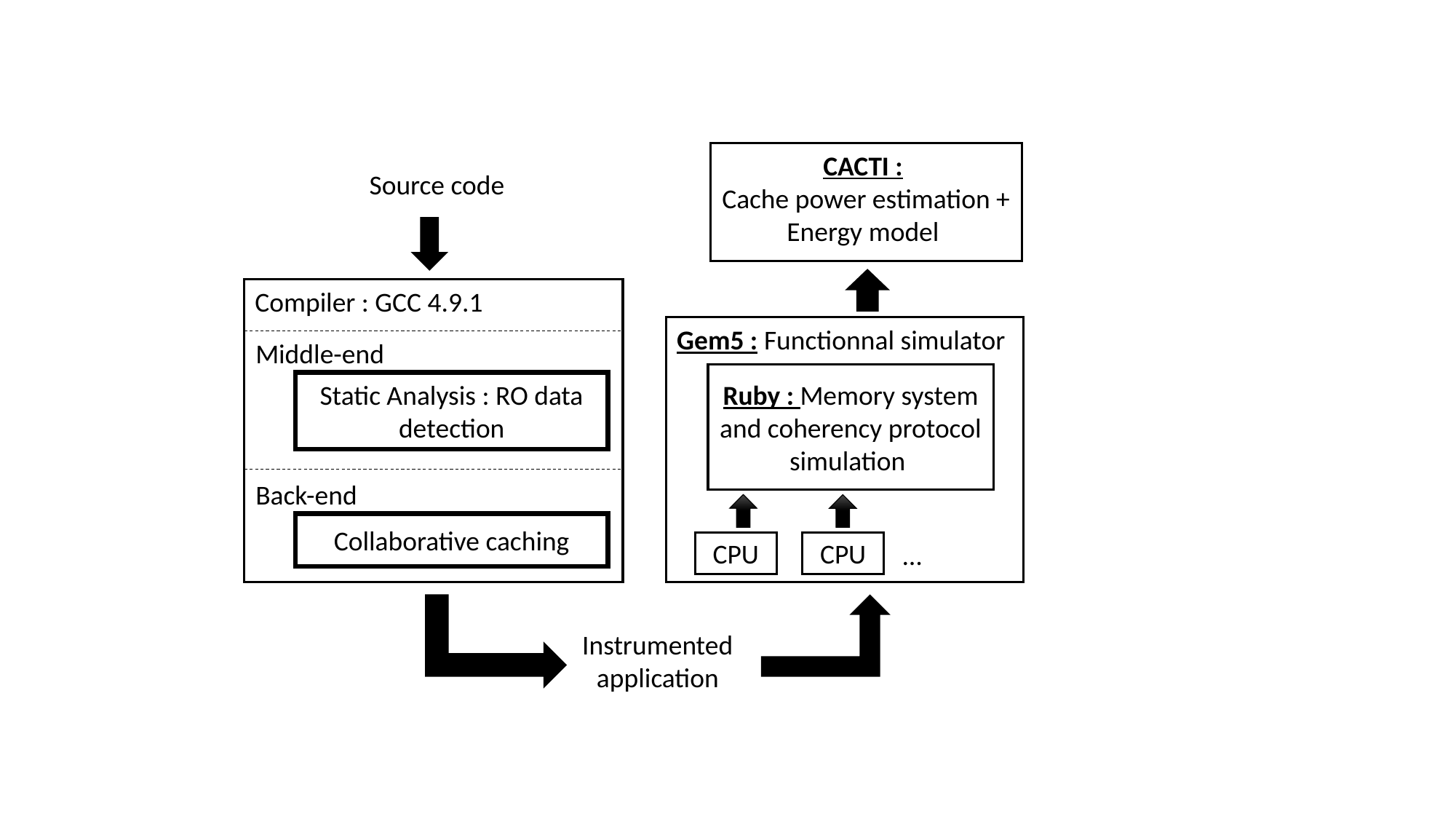

CACTI :
Cache power estimation + Energy model
Source code

Compiler : GCC 4.9.1
Gem5 : Functionnal simulator
Middle-end
Ruby : Memory system and coherency protocol simulation
Static Analysis : RO data detection
Back-end

Collaborative caching
CPU
CPU
…

Instrumented application